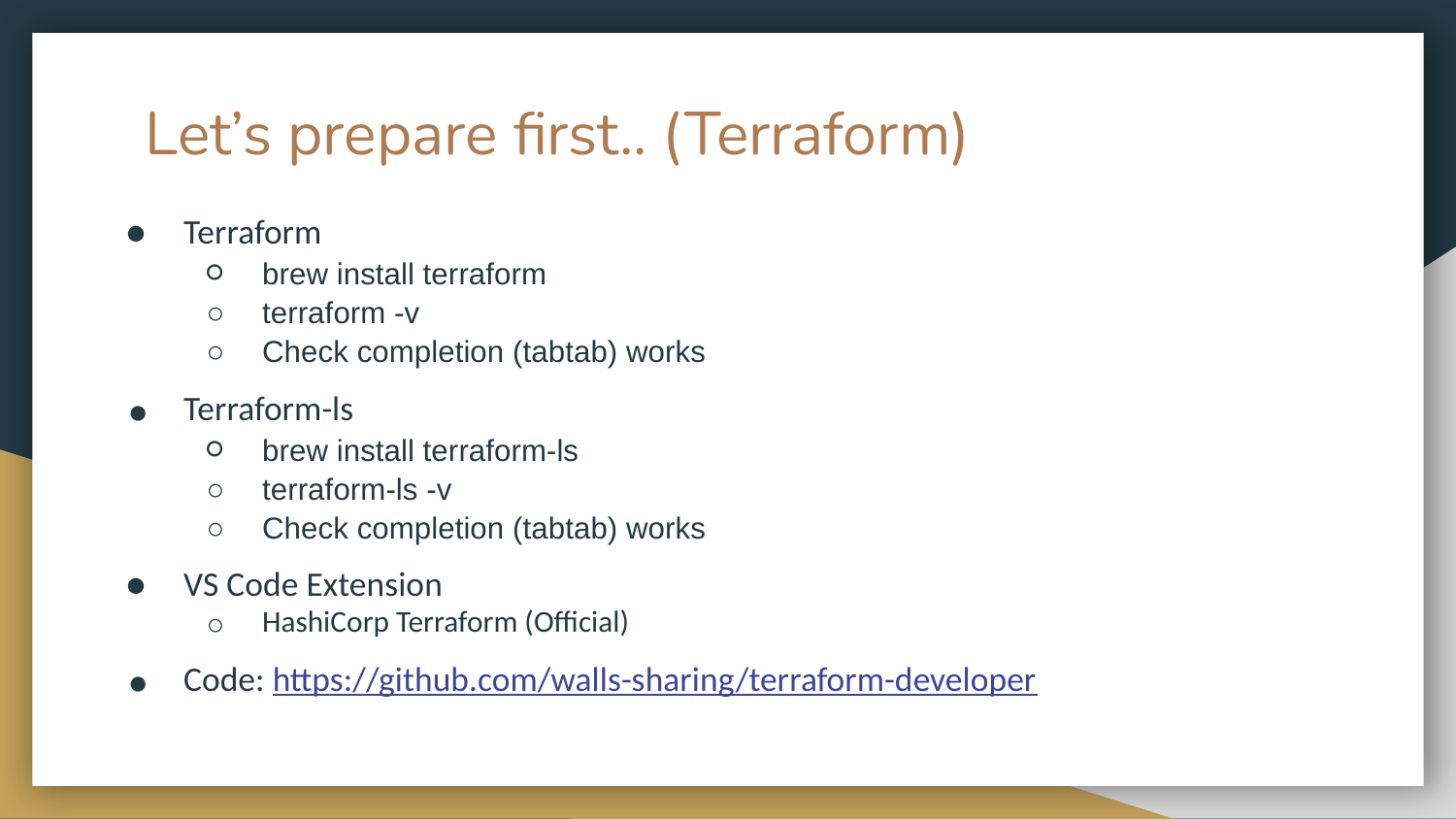

# Let’s prepare first.. (Terraform)
Terraform
brew install terraform
terraform -v
Check completion (tabtab) works
Terraform-ls
brew install terraform-ls
terraform-ls -v
Check completion (tabtab) works
VS Code Extension
HashiCorp Terraform (Official)
Code: https://github.com/walls-sharing/terraform-developer